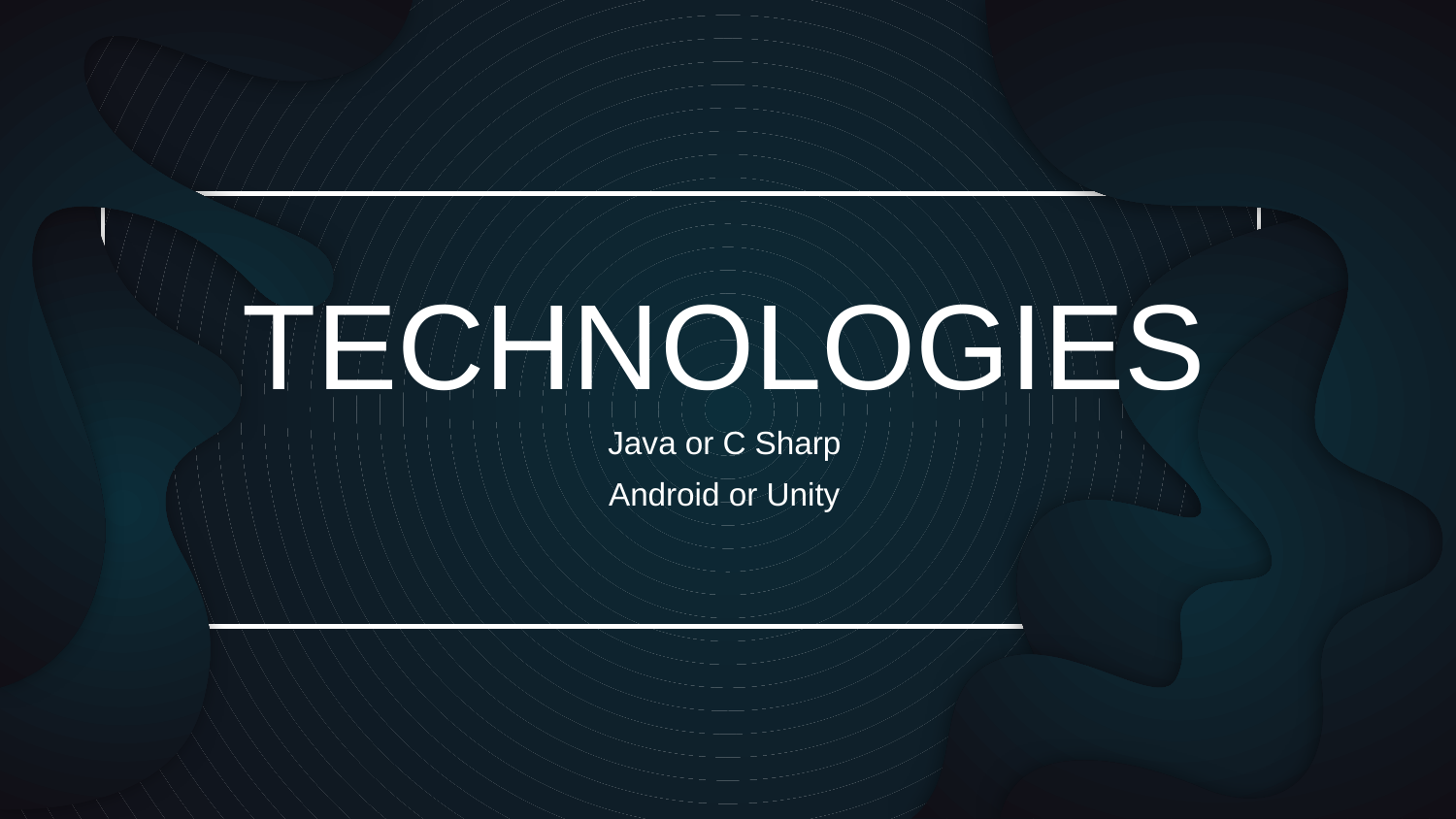

# TECHNOLOGIES
Java or C Sharp
Android or Unity